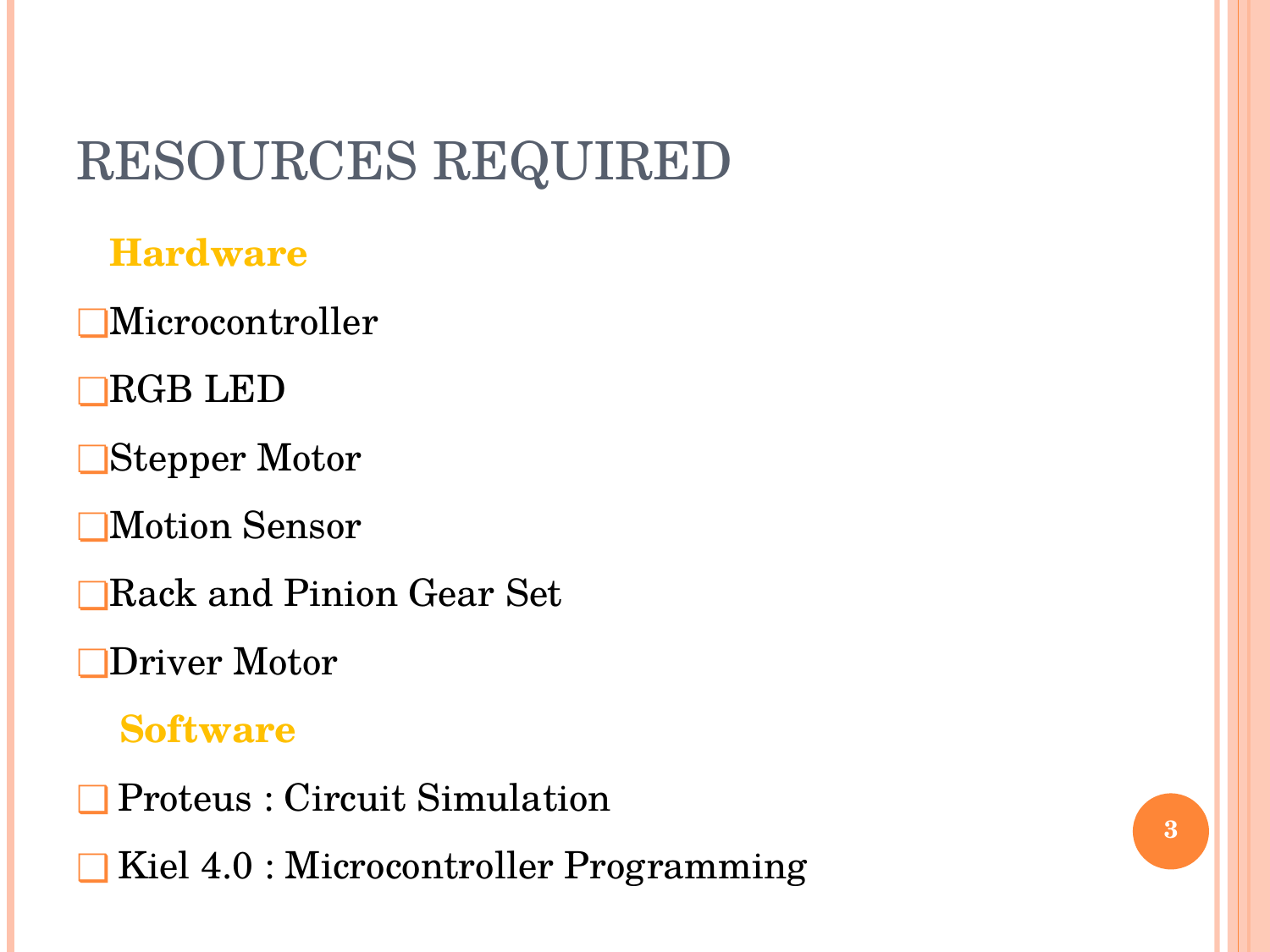

# Resources Required

Hardware
Microcontroller
RGB LED
Stepper Motor
Motion Sensor
Rack and Pinion Gear Set
Driver Motor
    Software
Proteus : Circuit Simulation
Kiel 4.0 : Microcontroller Programming

3